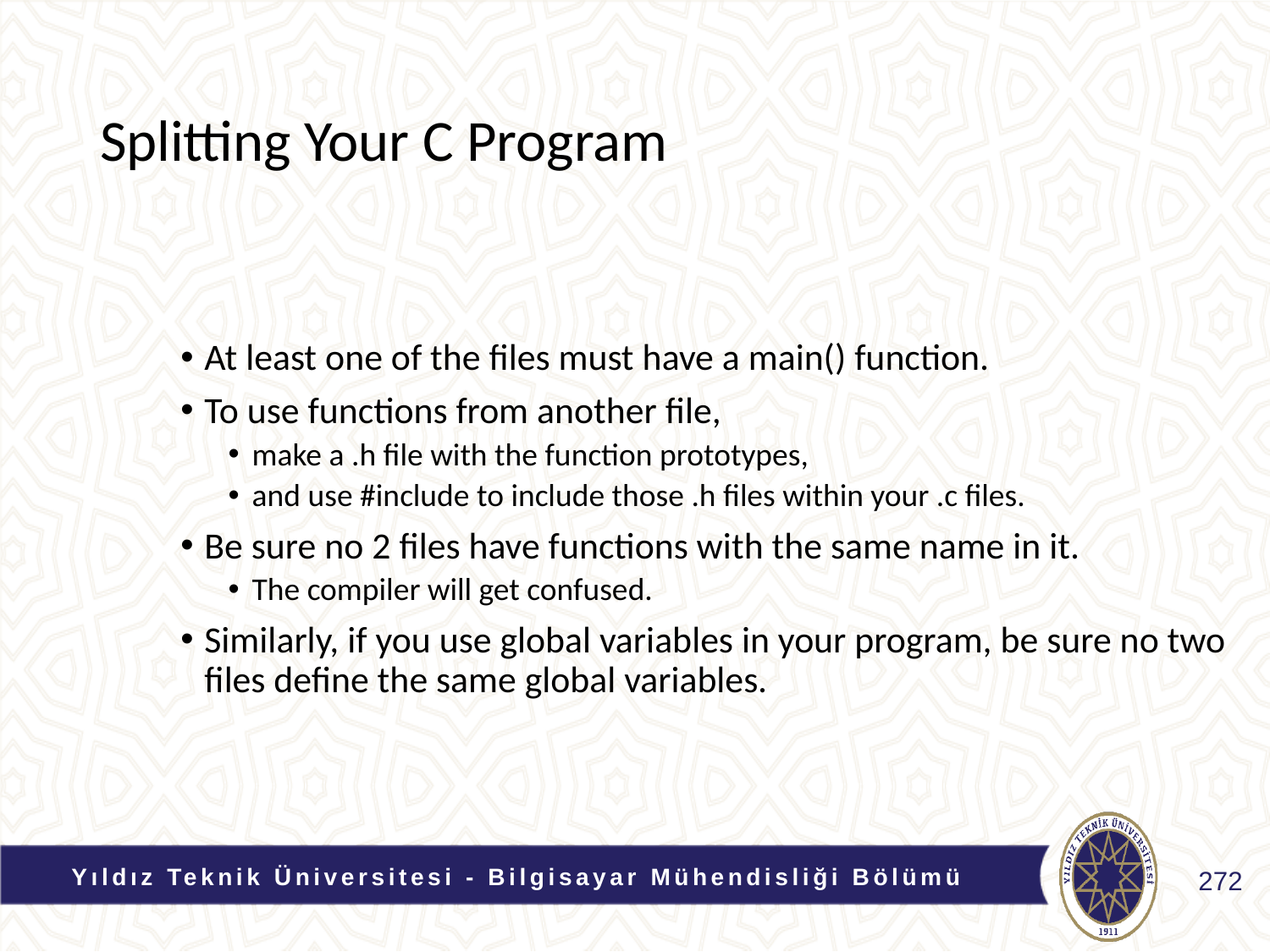

# Splitting Your C Program
At least one of the files must have a main() function.
To use functions from another file,
make a .h file with the function prototypes,
and use #include to include those .h files within your .c files.
Be sure no 2 files have functions with the same name in it.
The compiler will get confused.
Similarly, if you use global variables in your program, be sure no two files define the same global variables.
Yıldız Teknik Üniversitesi - Bilgisayar Mühendisliği Bölümü
272